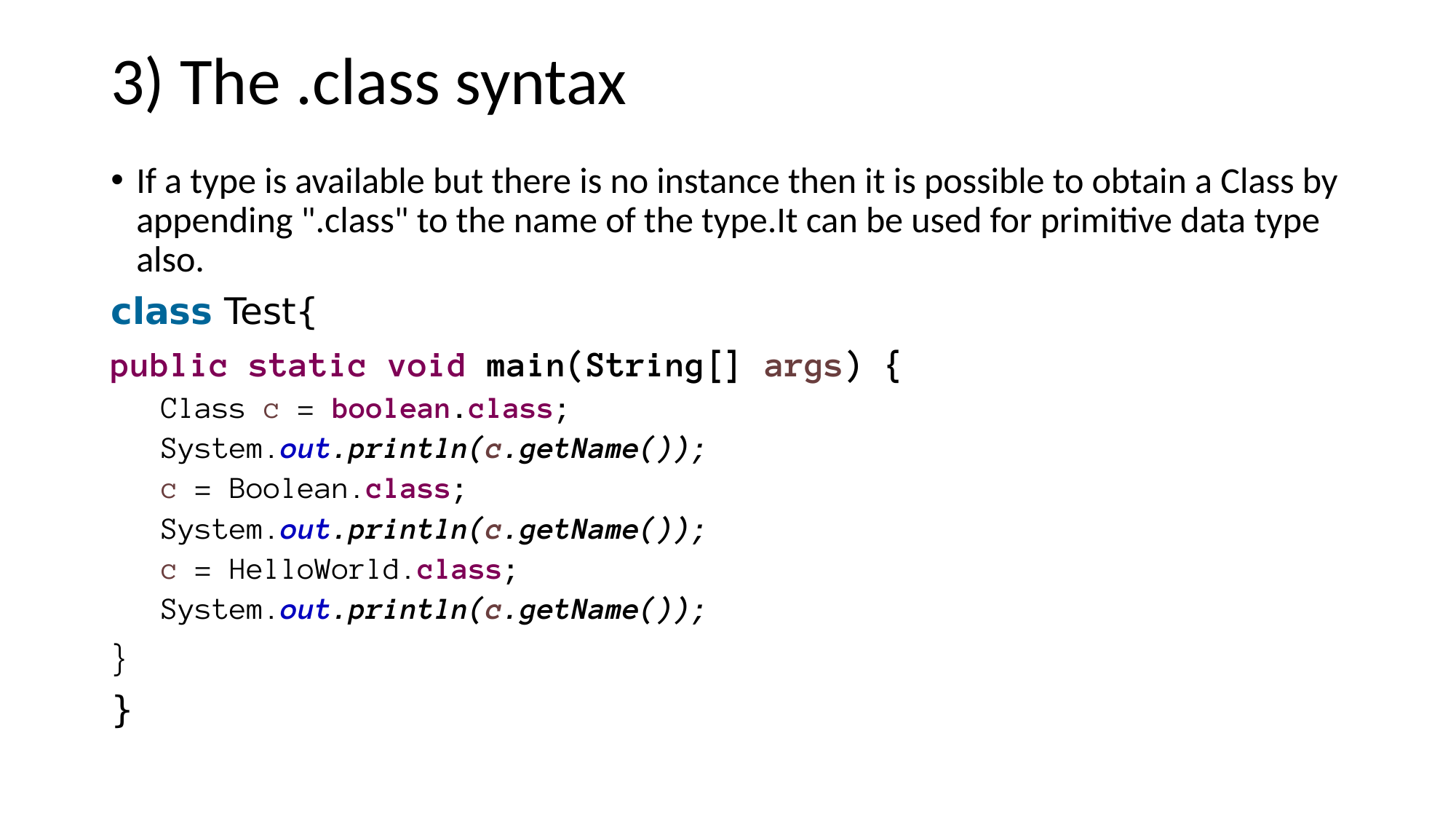

# 3) The .class syntax
If a type is available but there is no instance then it is possible to obtain a Class by appending ".class" to the name of the type.It can be used for primitive data type also.
class Test{
public static void main(String[] args) {
Class c = boolean.class;
System.out.println(c.getName());
c = Boolean.class;
System.out.println(c.getName());
c = HelloWorld.class;
System.out.println(c.getName());
}
}